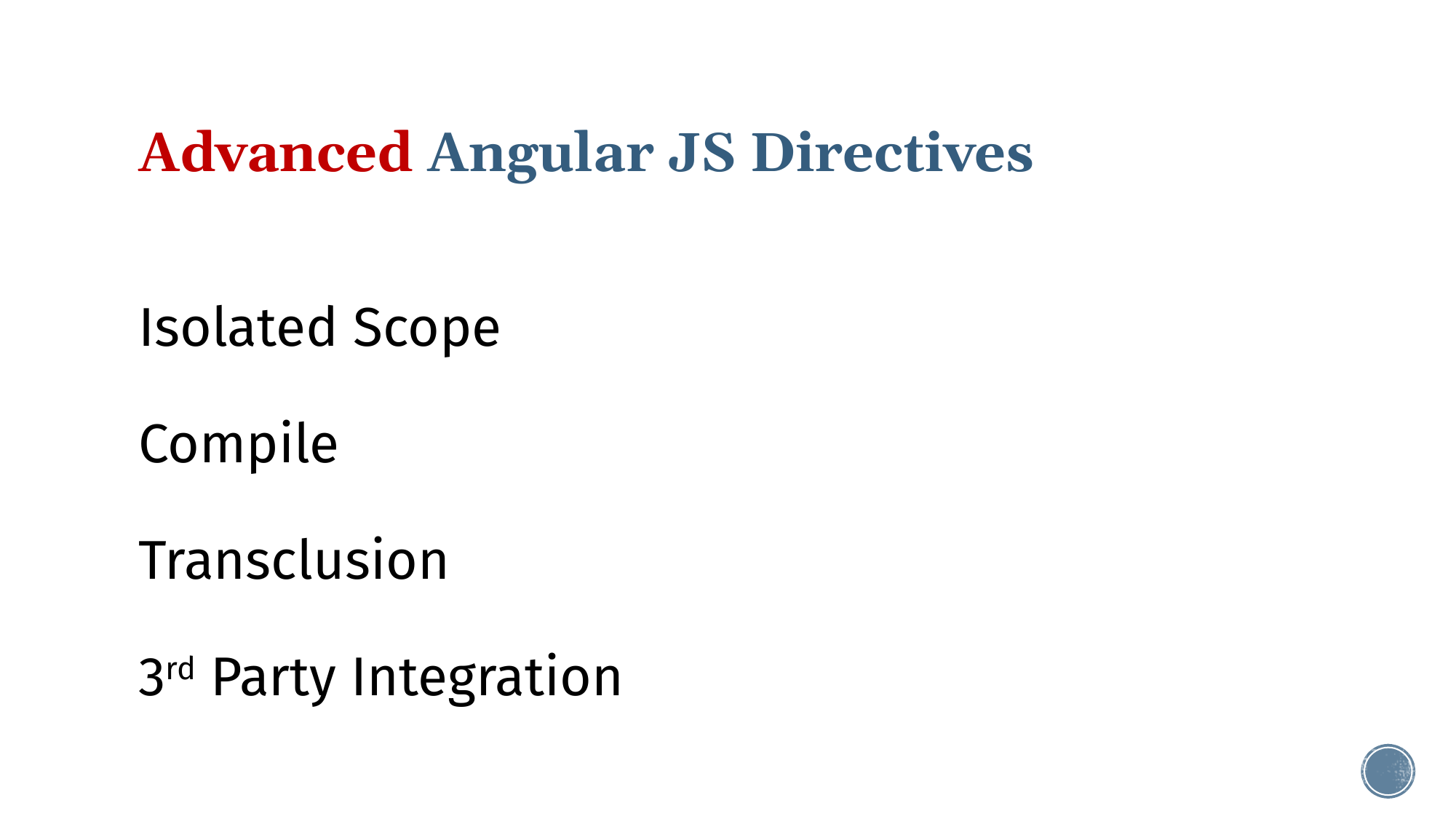

# Advanced Angular JS Directives
Isolated Scope
Compile
Transclusion
3rd Party Integration